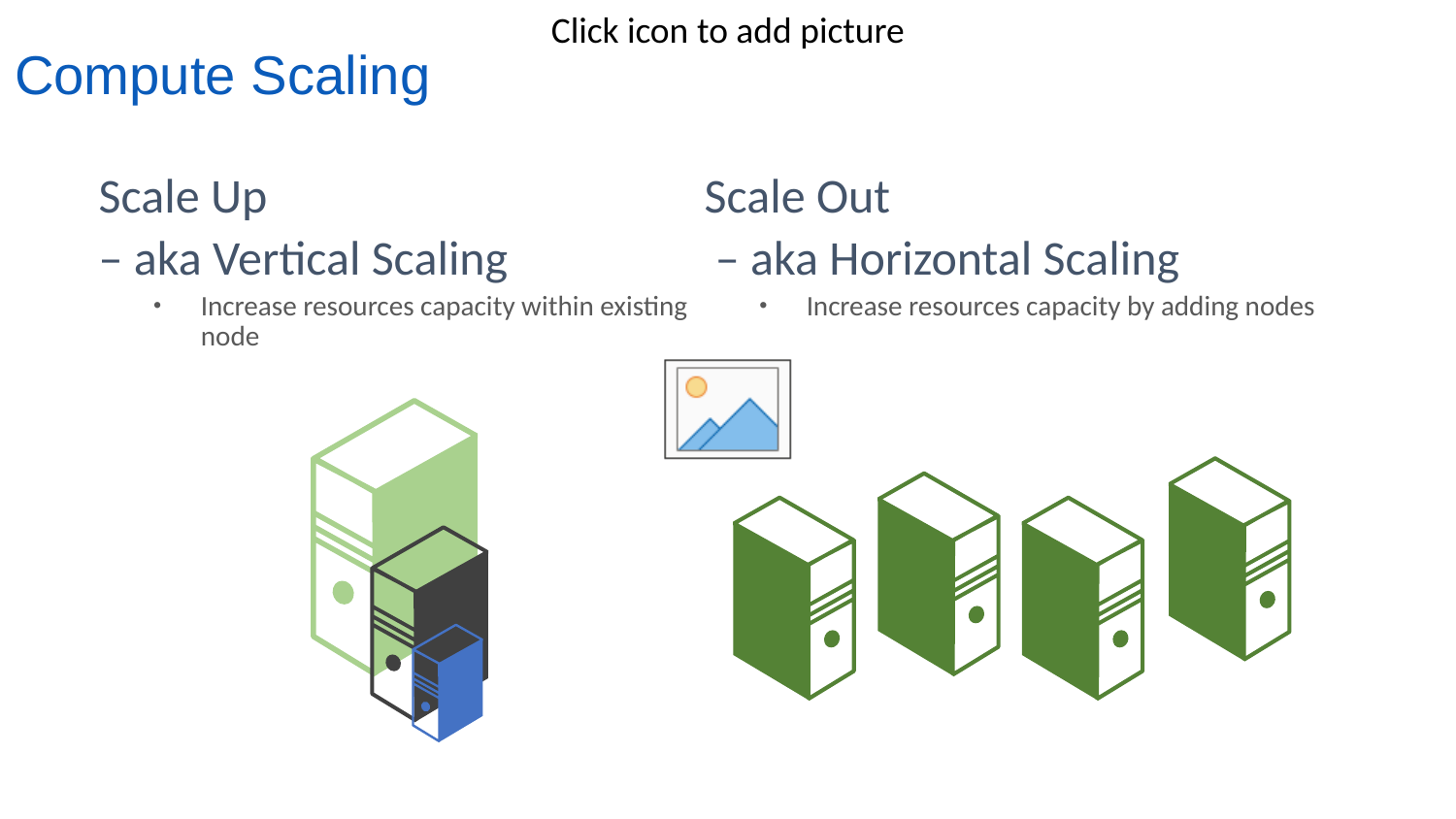

Compute Scaling

Scale Up
– aka Vertical Scaling
Increase resources capacity within existing node
Scale Out
 – aka Horizontal Scaling
Increase resources capacity by adding nodes